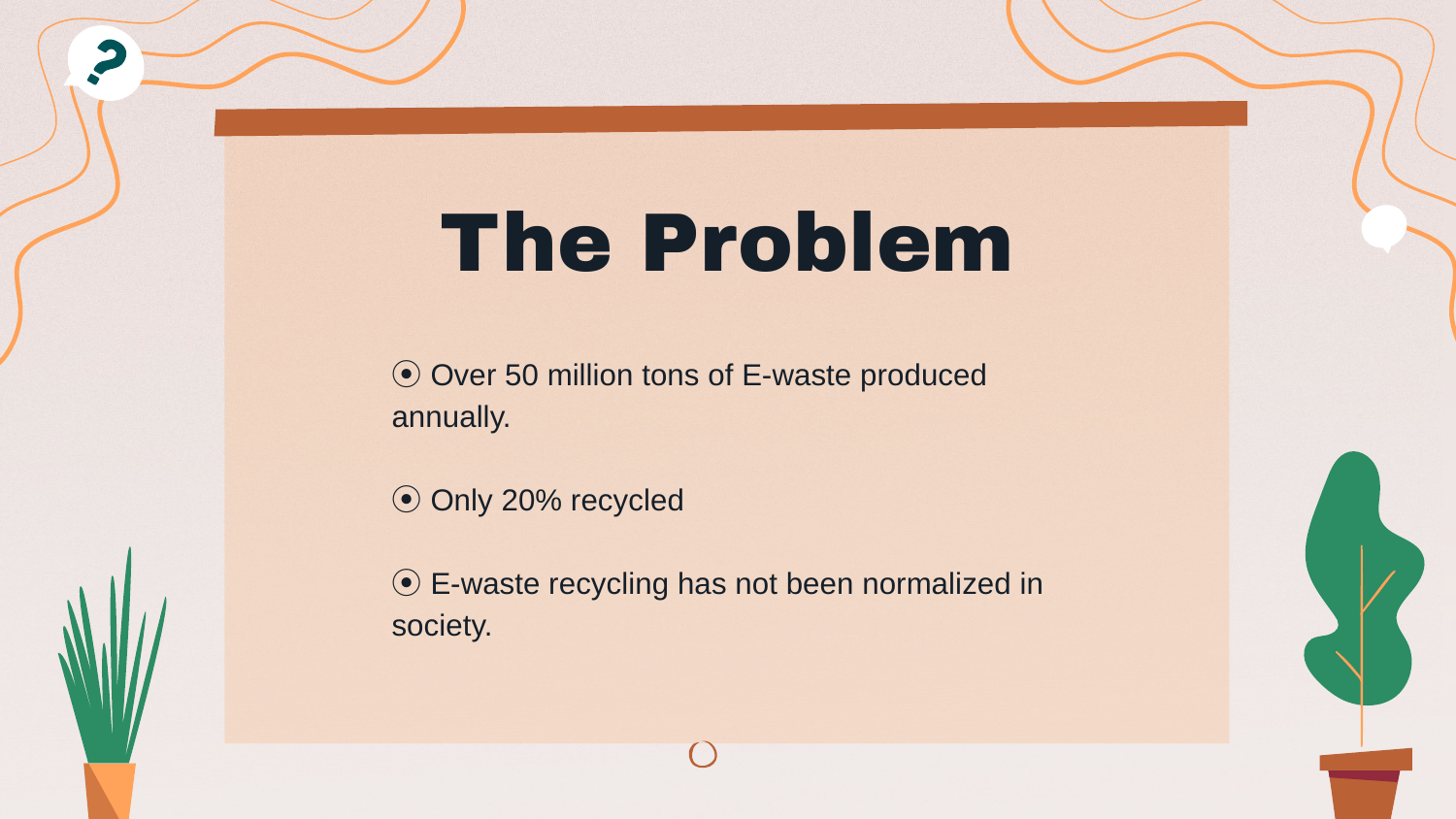

# The Problem

⦿ Over 50 million tons of E-waste produced annually.

⦿ Only 20% recycled

⦿ E-waste recycling has not been normalized in society.